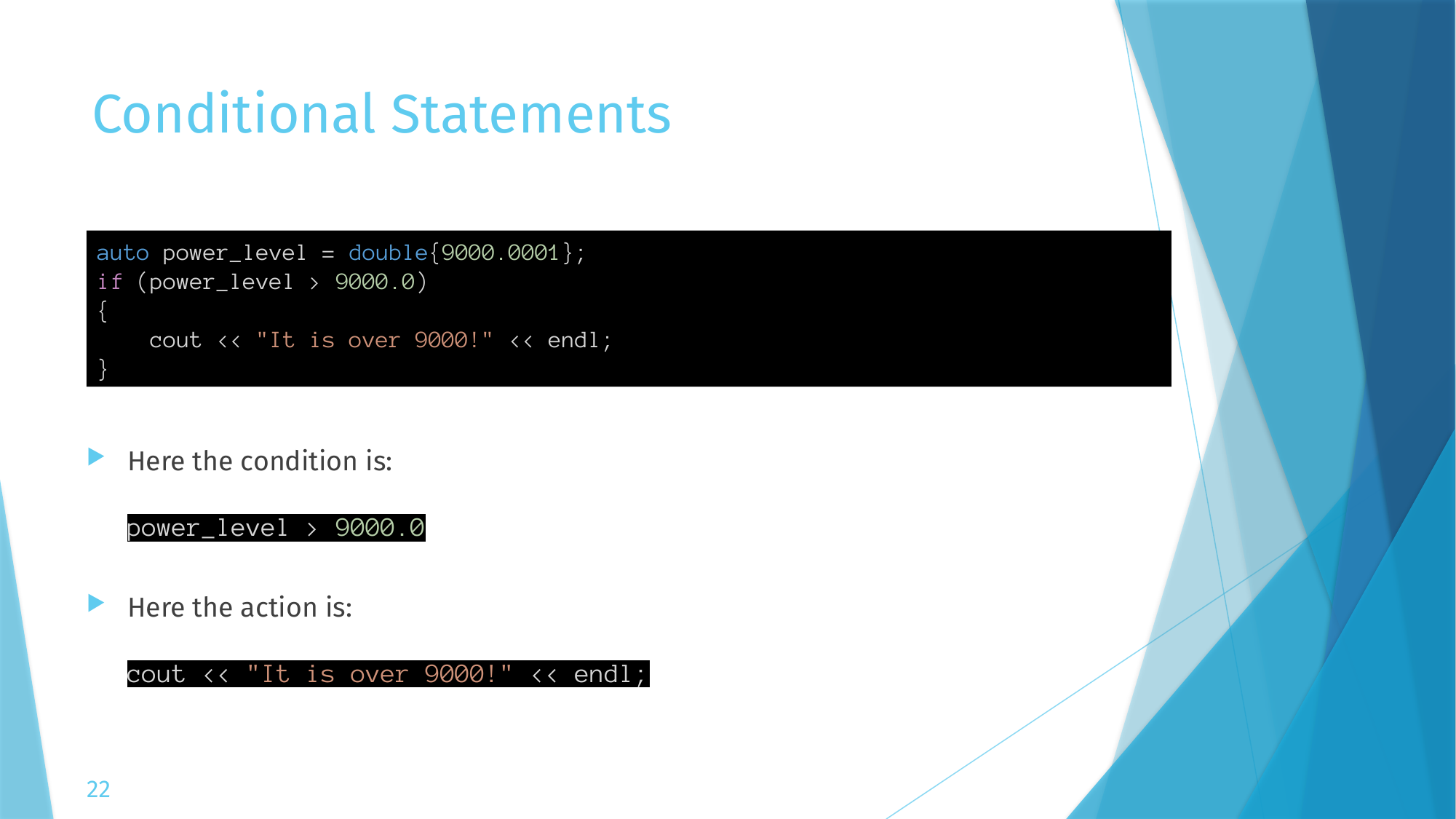

# Conditional Statements
auto power_level = double{9000.0001};
if (power_level > 9000.0)
{
    cout << "It is over 9000!" << endl;
}
Here the condition is:
power_level > 9000.0
Here the action is:
cout << "It is over 9000!" << endl;
22